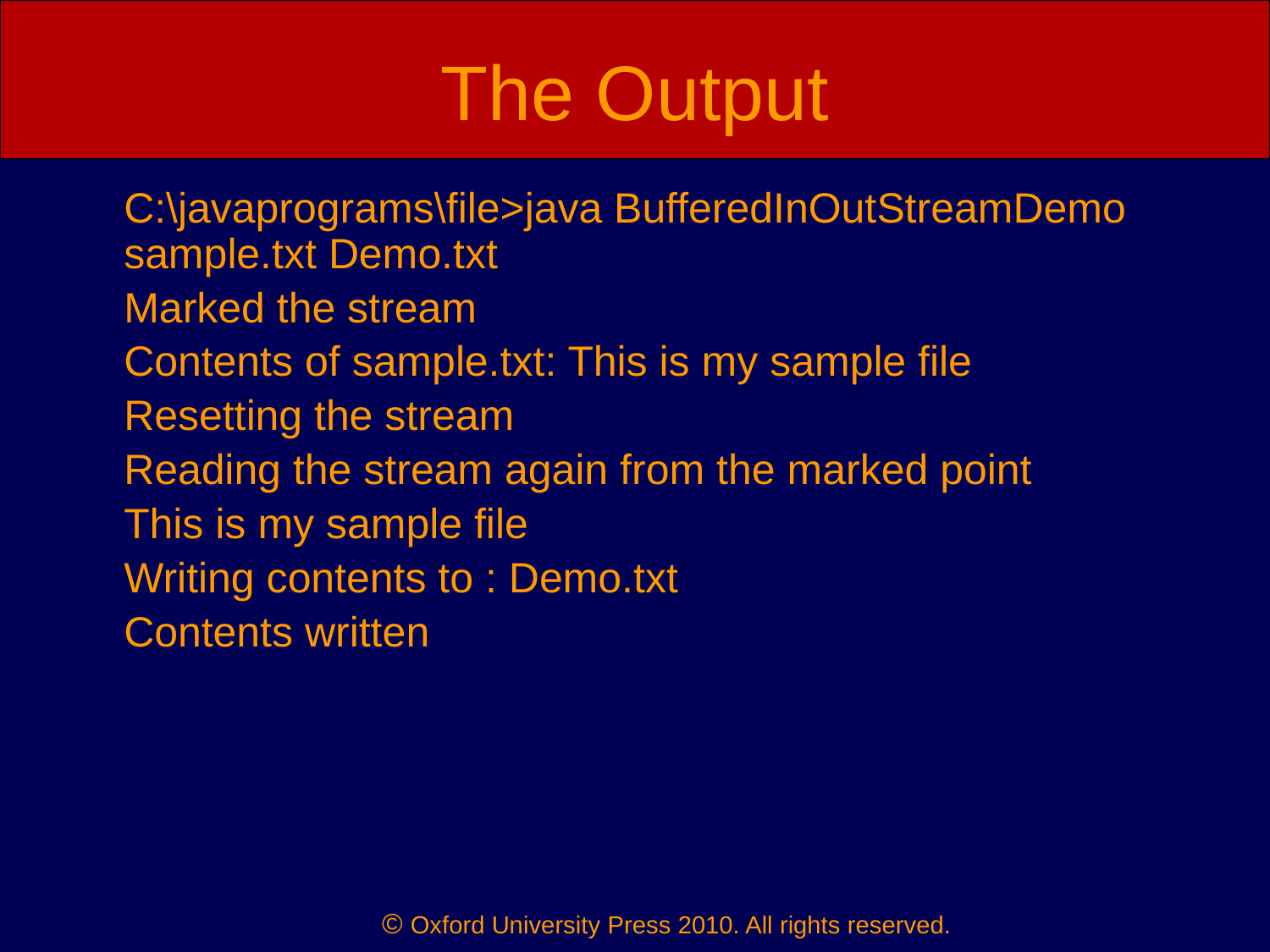

# The Output
	C:\javaprograms\file>java BufferedInOutStreamDemo sample.txt Demo.txt
	Marked the stream
	Contents of sample.txt: This is my sample file
	Resetting the stream
	Reading the stream again from the marked point
	This is my sample file
	Writing contents to : Demo.txt
	Contents written